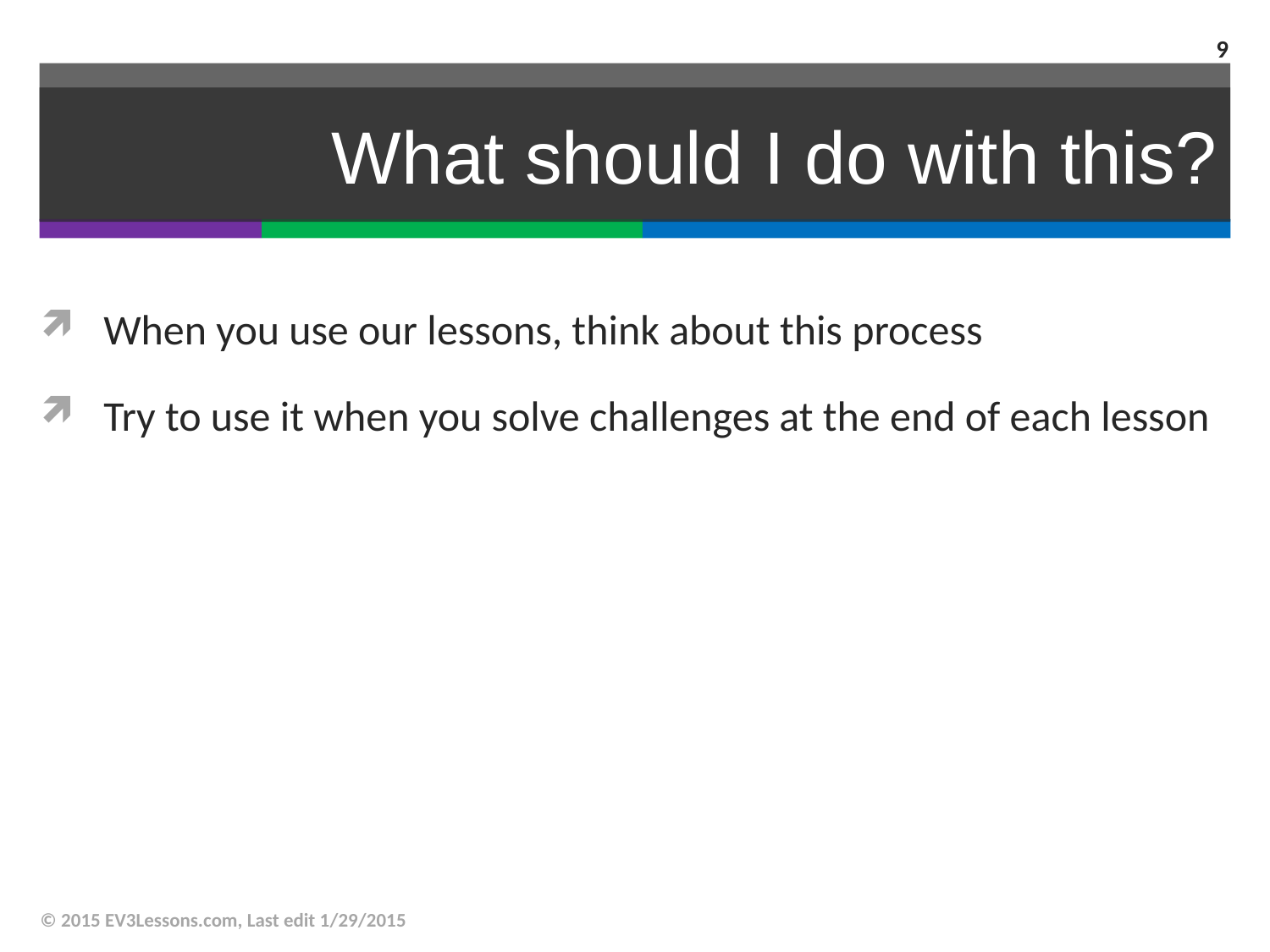

9
# What should I do with this?
When you use our lessons, think about this process
Try to use it when you solve challenges at the end of each lesson
© 2015 EV3Lessons.com, Last edit 1/29/2015